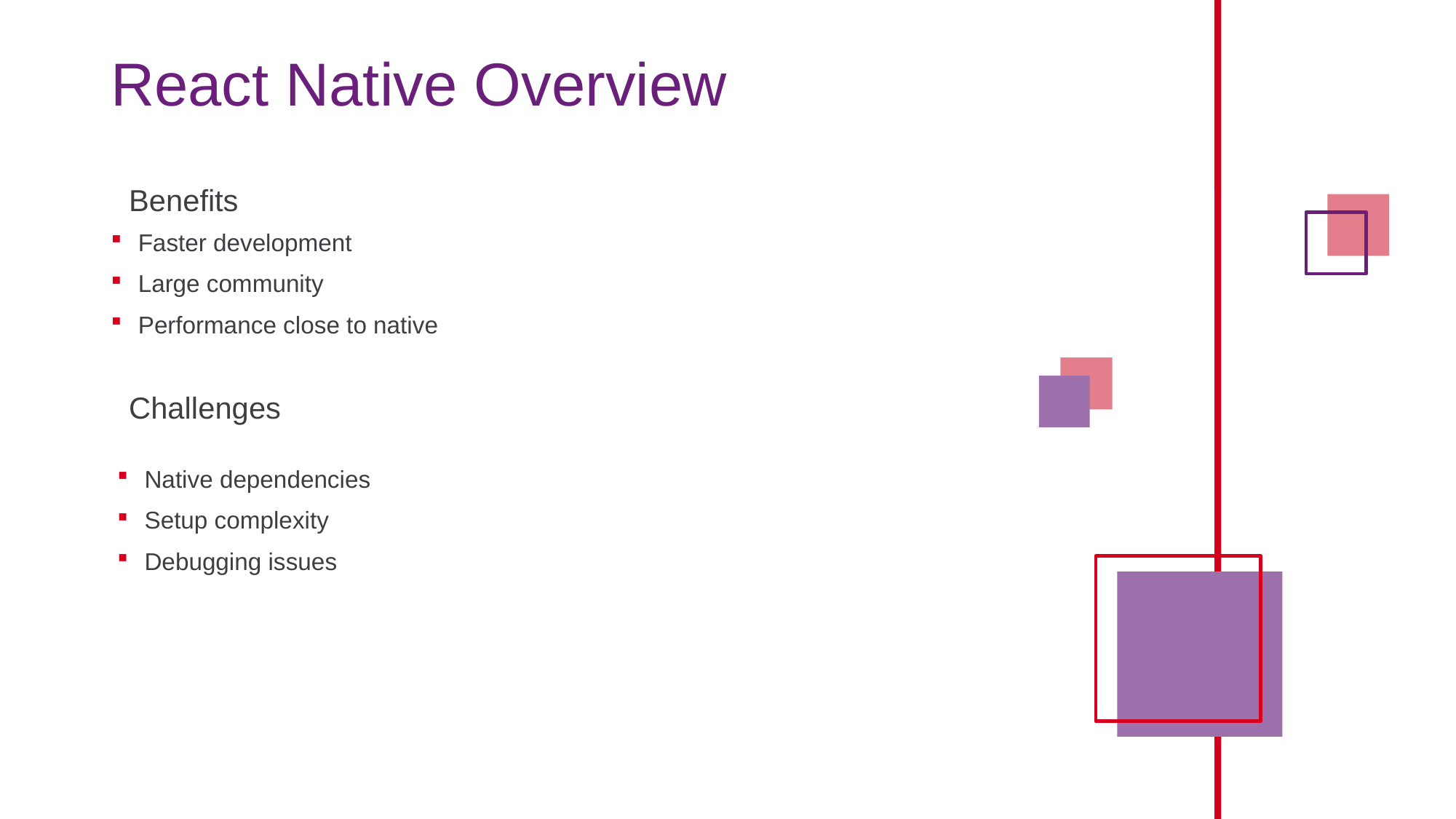

# React Native Overview
Benefits
Faster development
Large community
Performance close to native
Challenges
Native dependencies
Setup complexity
Debugging issues